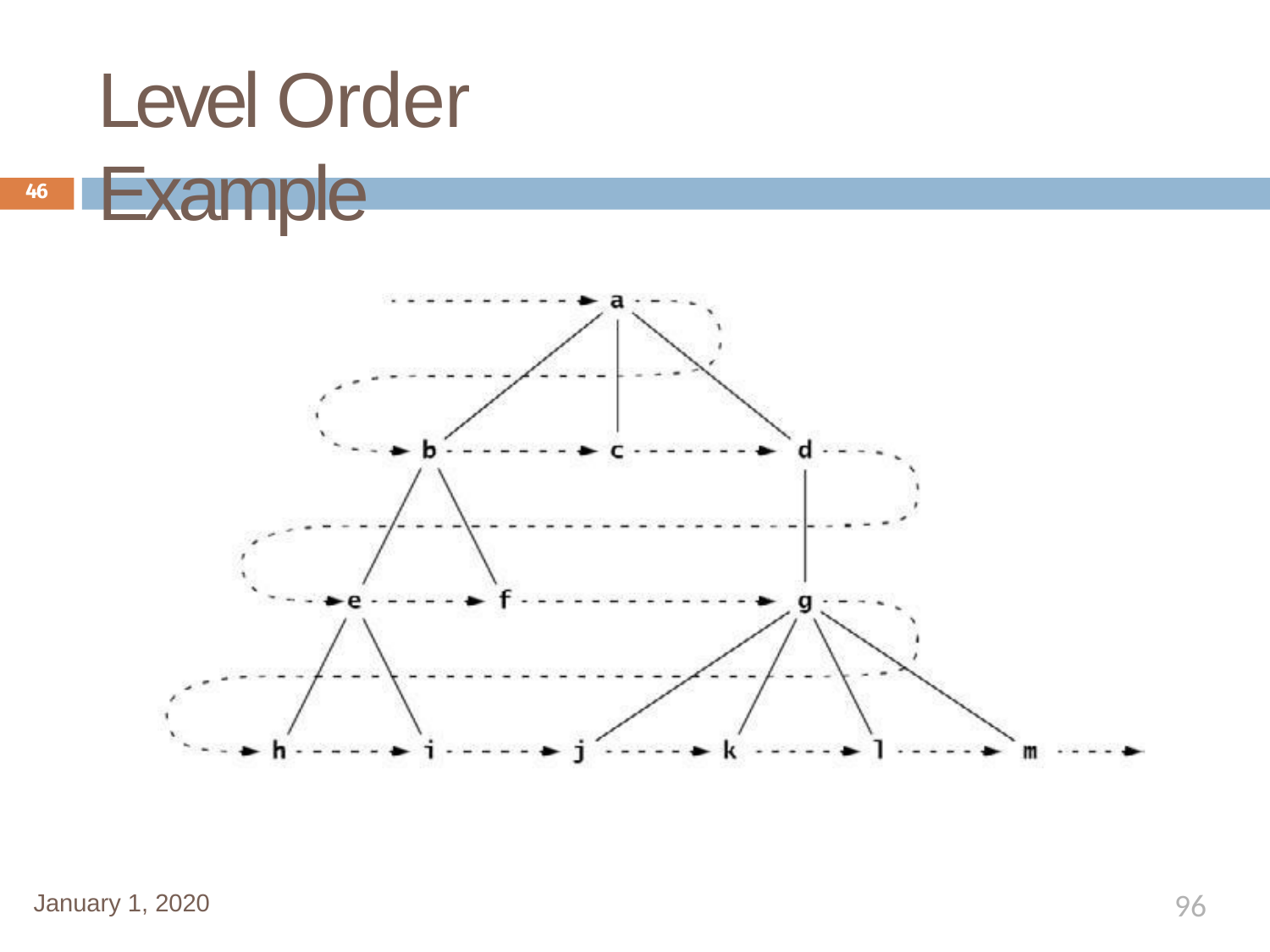

# Level Order Example
46

96
January 1, 2020